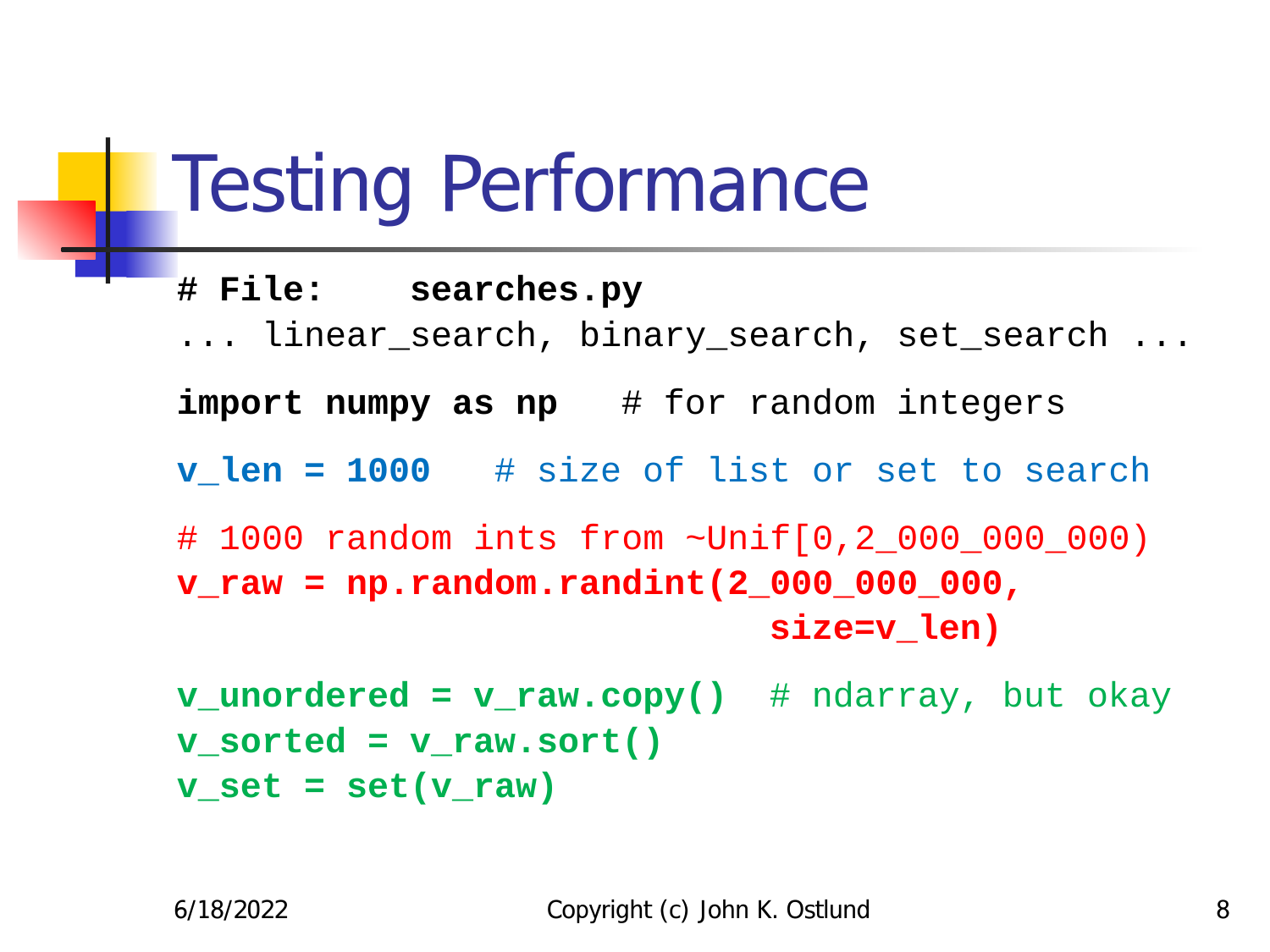

# Testing Performance
# File:    searches.py
... linear_search, binary_search, set_search ...

import numpy as np   # for random integers

v_len = 1000   # size of list or set to search

# 1000 random ints from ~Unif[0,2_000_000_000)
v_raw = np.random.randint(2_000_000_000,
                            size=v_len)

v_unordered = v_raw.copy()  # ndarray, but okay
v_sorted = v_raw.sort()
v_set = set(v_raw)

6/18/2022
Copyright (c) John K. Ostlund
8